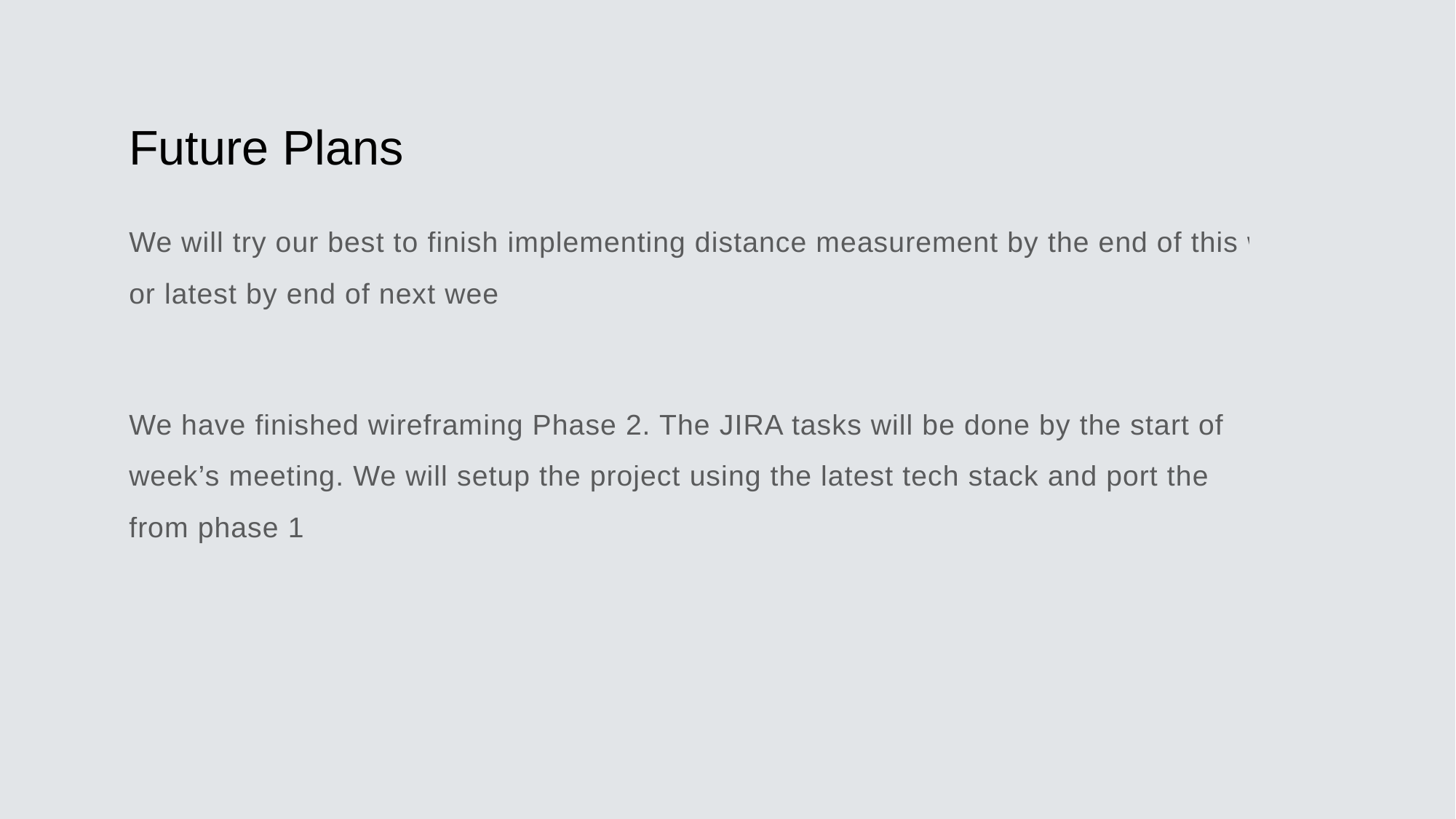

# Future Plans
We will try our best to finish implementing distance measurement by the end of this week or latest by end of next week.

We have finished wireframing Phase 2. The JIRA tasks will be done by the start of next week’s meeting. We will setup the project using the latest tech stack and port the code from phase 1.